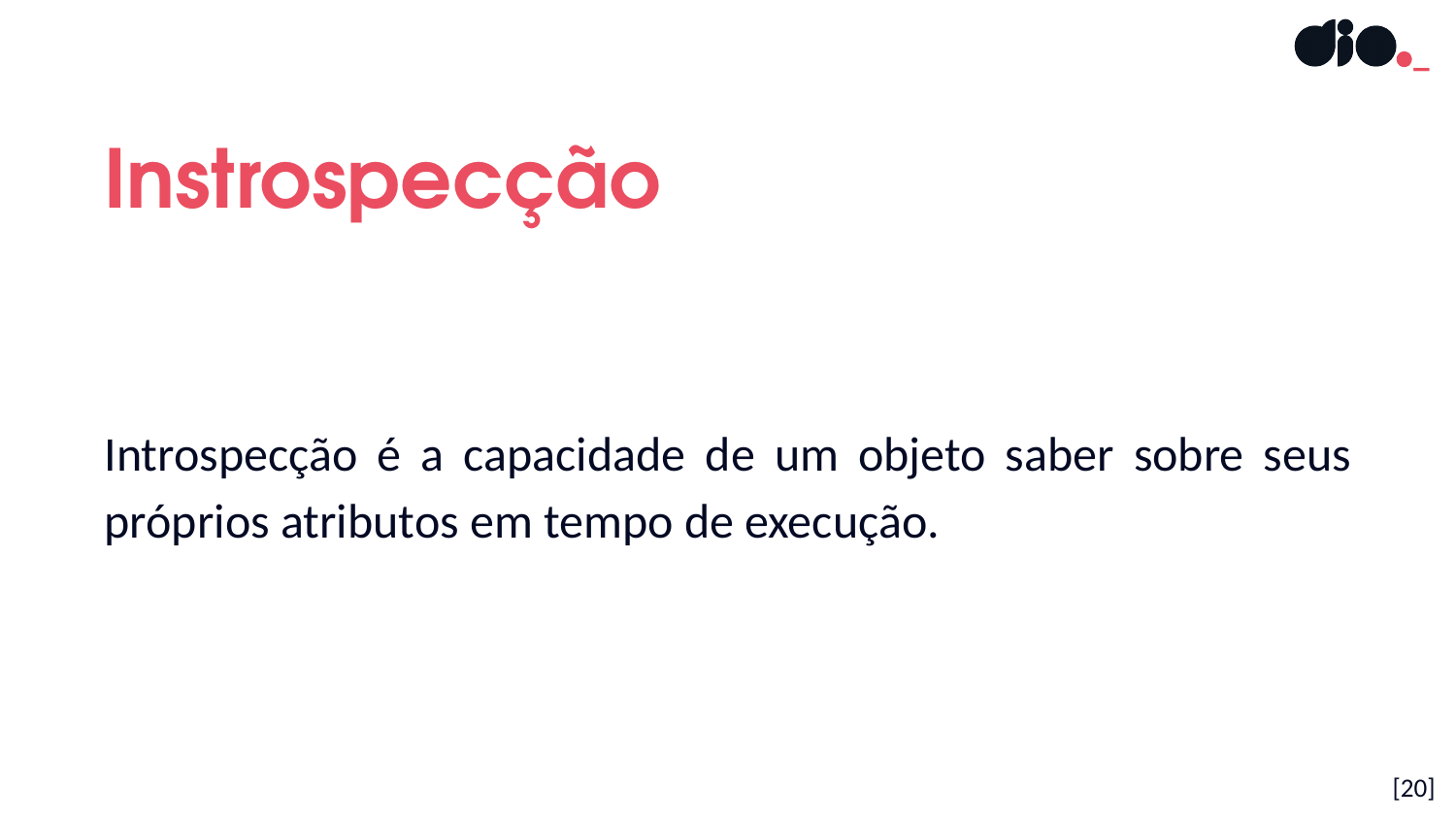

Instrospecção
Introspecção é a capacidade de um objeto saber sobre seus próprios atributos em tempo de execução.
[20]